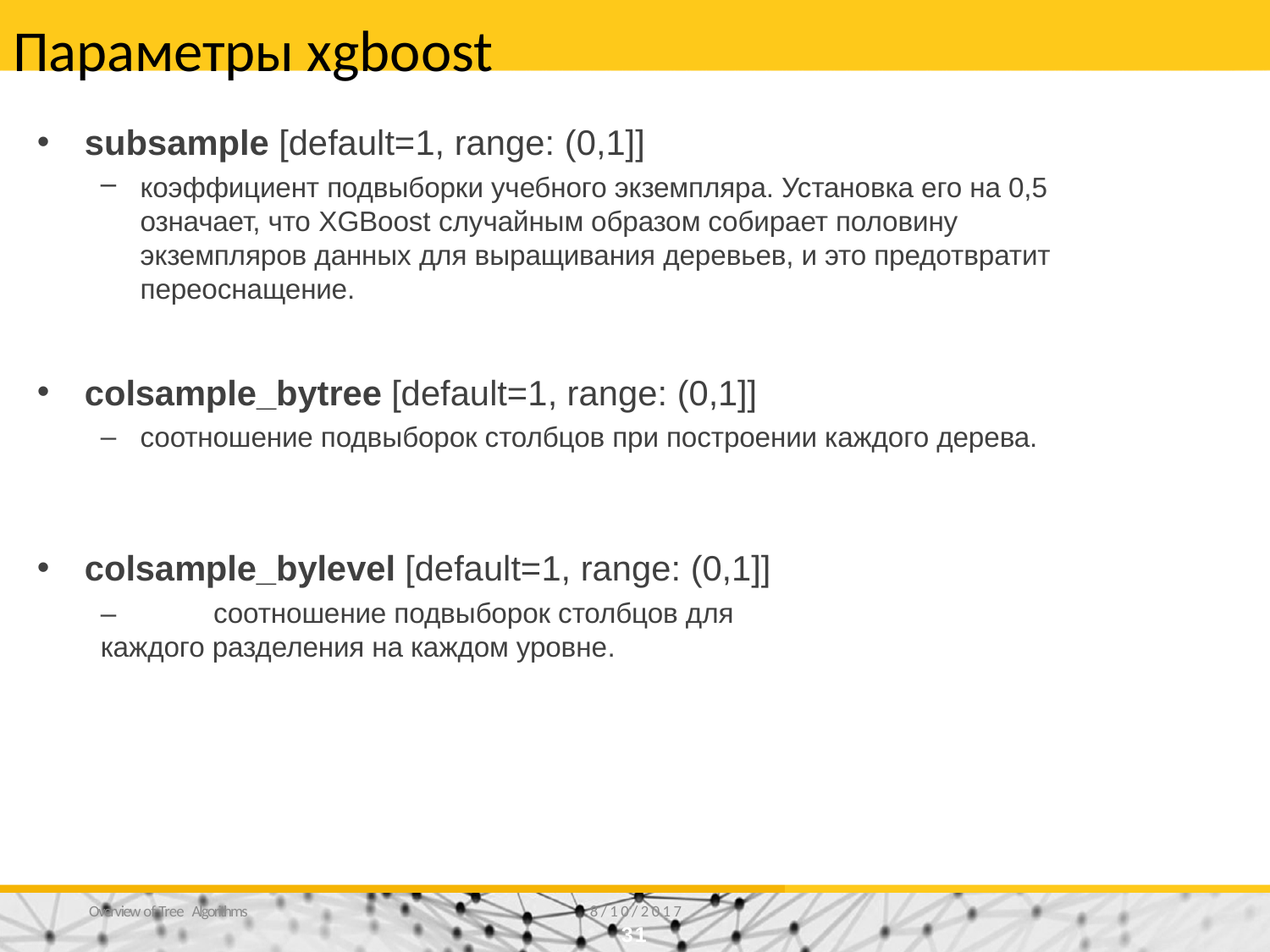

# Параметры xgboost
subsample [default=1, range: (0,1]]
коэффициент подвыборки учебного экземпляра. Установка его на 0,5 означает, что XGBoost случайным образом собирает половину экземпляров данных для выращивания деревьев, и это предотвратит переоснащение.

colsample_bytree [default=1, range: (0,1]]
соотношение подвыборок столбцов при построении каждого дерева.
colsample_bylevel [default=1, range: (0,1]]
–	 соотношение подвыборок столбцов для каждого разделения на каждом уровне.
Overview of Tree Algorithms
8/10/2017
31